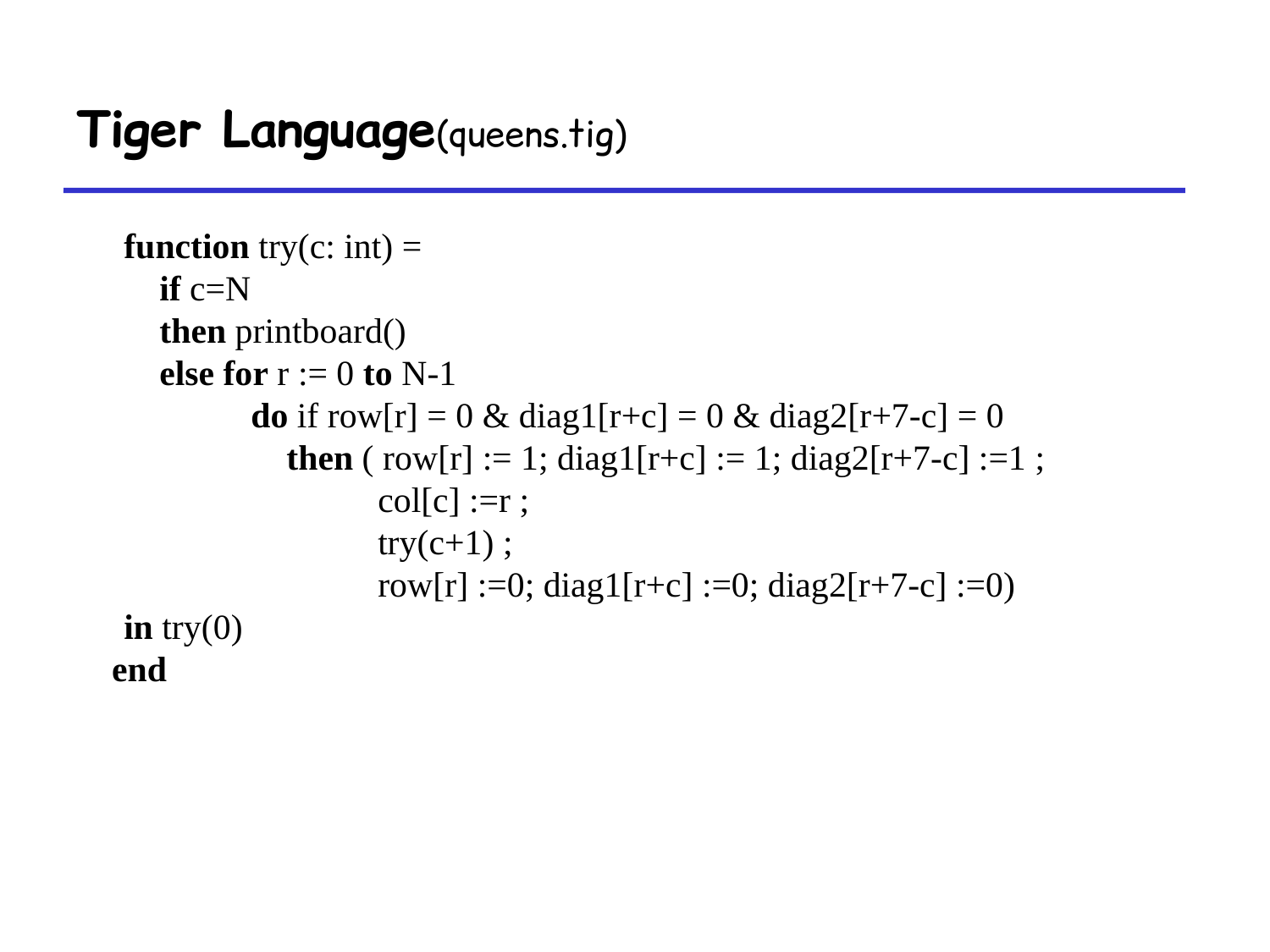

# Tiger Language(queens.tig)
	function try(c: int) =
	    if c=N
	    then printboard()
	    else for r := 0 to N-1
		do if row[r] = 0 & diag1[r+c] = 0 & diag2[r+7-c] = 0
		    then ( row[r] := 1; diag1[r+c] := 1; diag2[r+7-c] :=1 ;
			col[c] :=r ;
			try(c+1) ;
			row[r] :=0; diag1[r+c] :=0; diag2[r+7-c] :=0)
 	in try(0)
    end
54